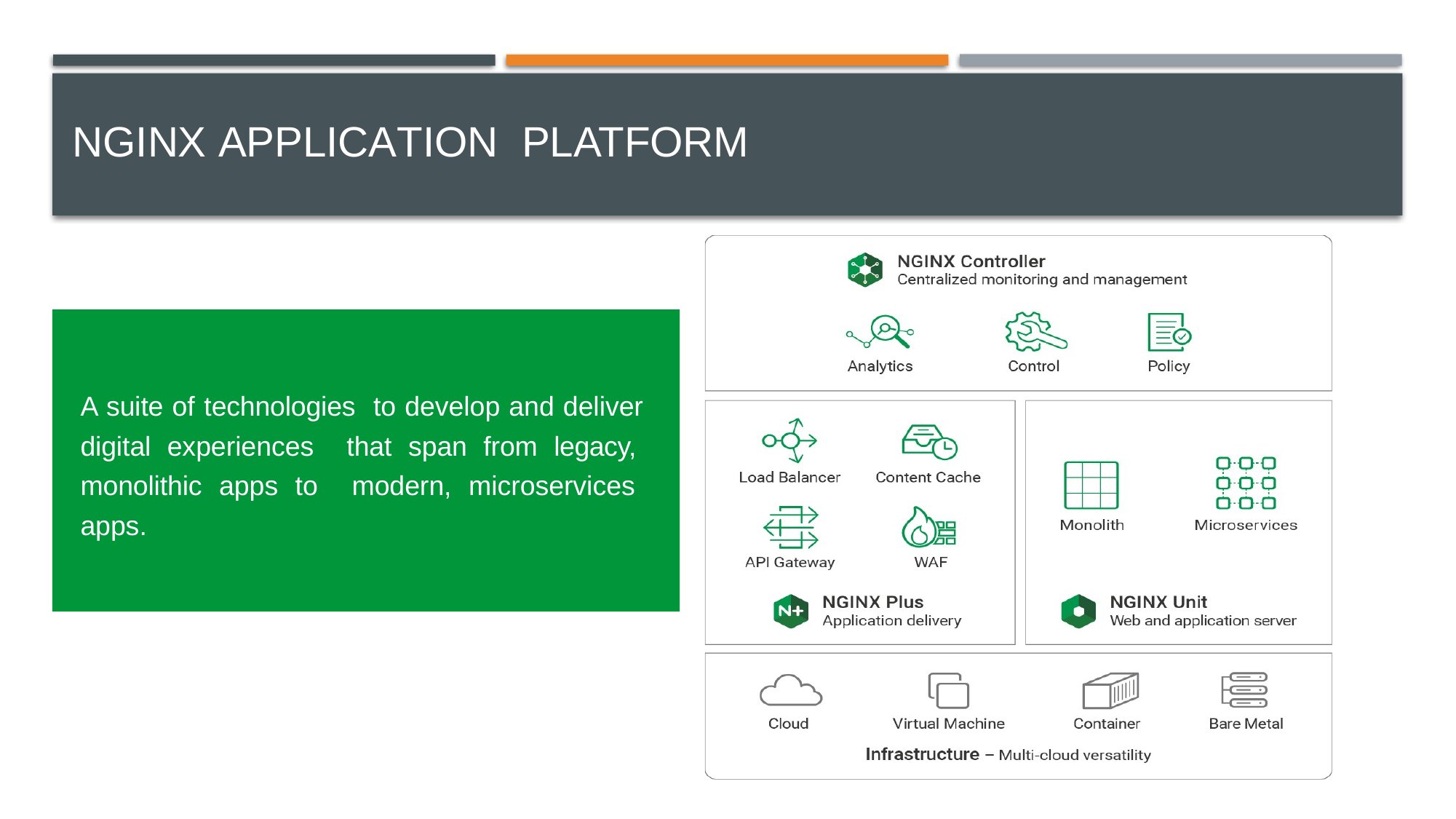

# NGINX Application  Platform

A suite of technologies  to develop and deliver  digital experiences  that span from legacy,  monolithic apps to  modern, microservices  apps.